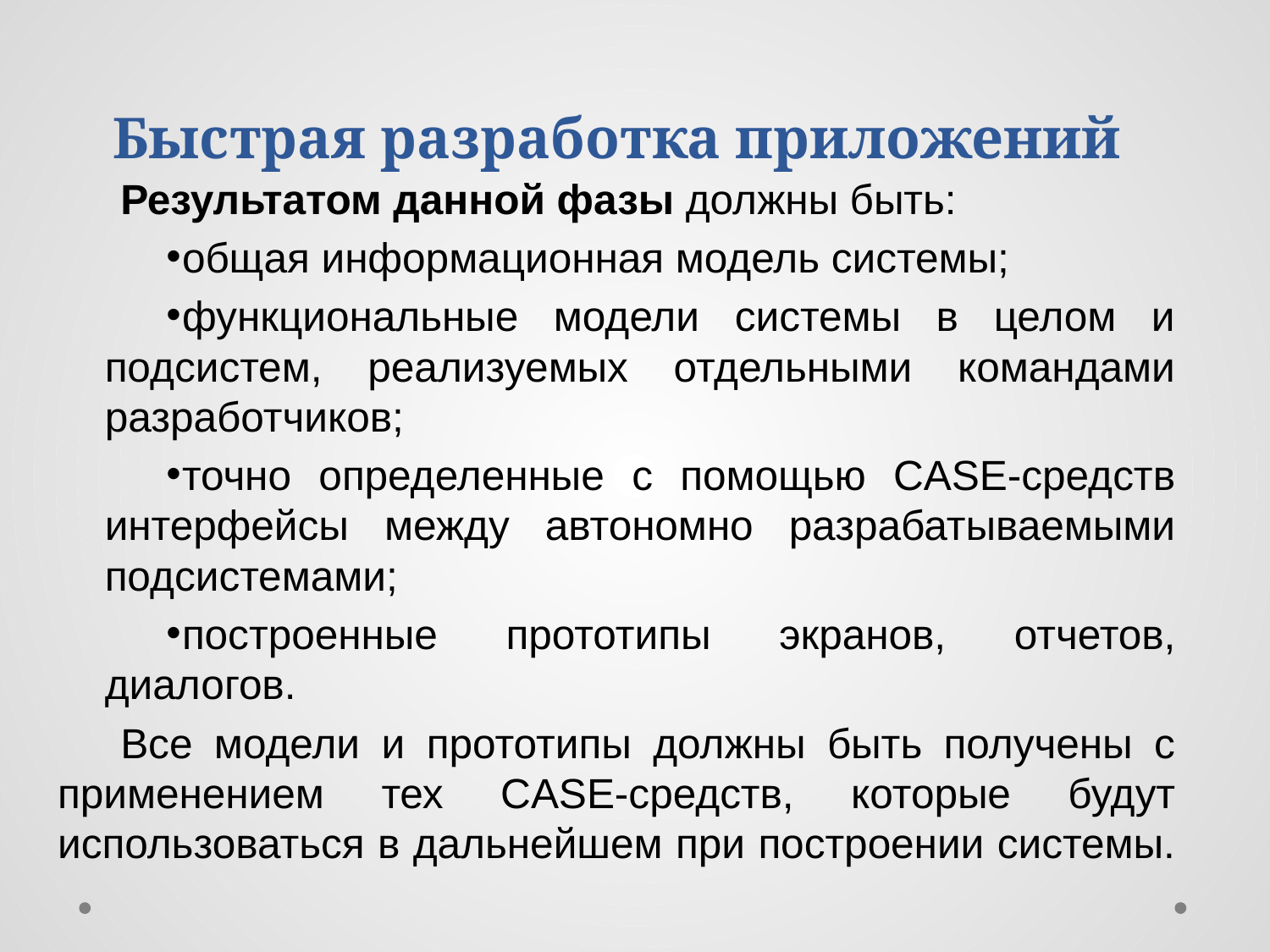

Быстрая разработка приложений
Результатом данной фазы должны быть:
общая информационная модель системы;
функциональные модели системы в целом и подсистем, реализуемых отдельными командами разработчиков;
точно определенные с помощью CASE-средств интерфейсы между автономно разрабатываемыми подсистемами;
построенные прототипы экранов, отчетов, диалогов.
Все модели и прототипы должны быть получены с применением тех CASE-средств, которые будут использоваться в дальнейшем при построении системы.